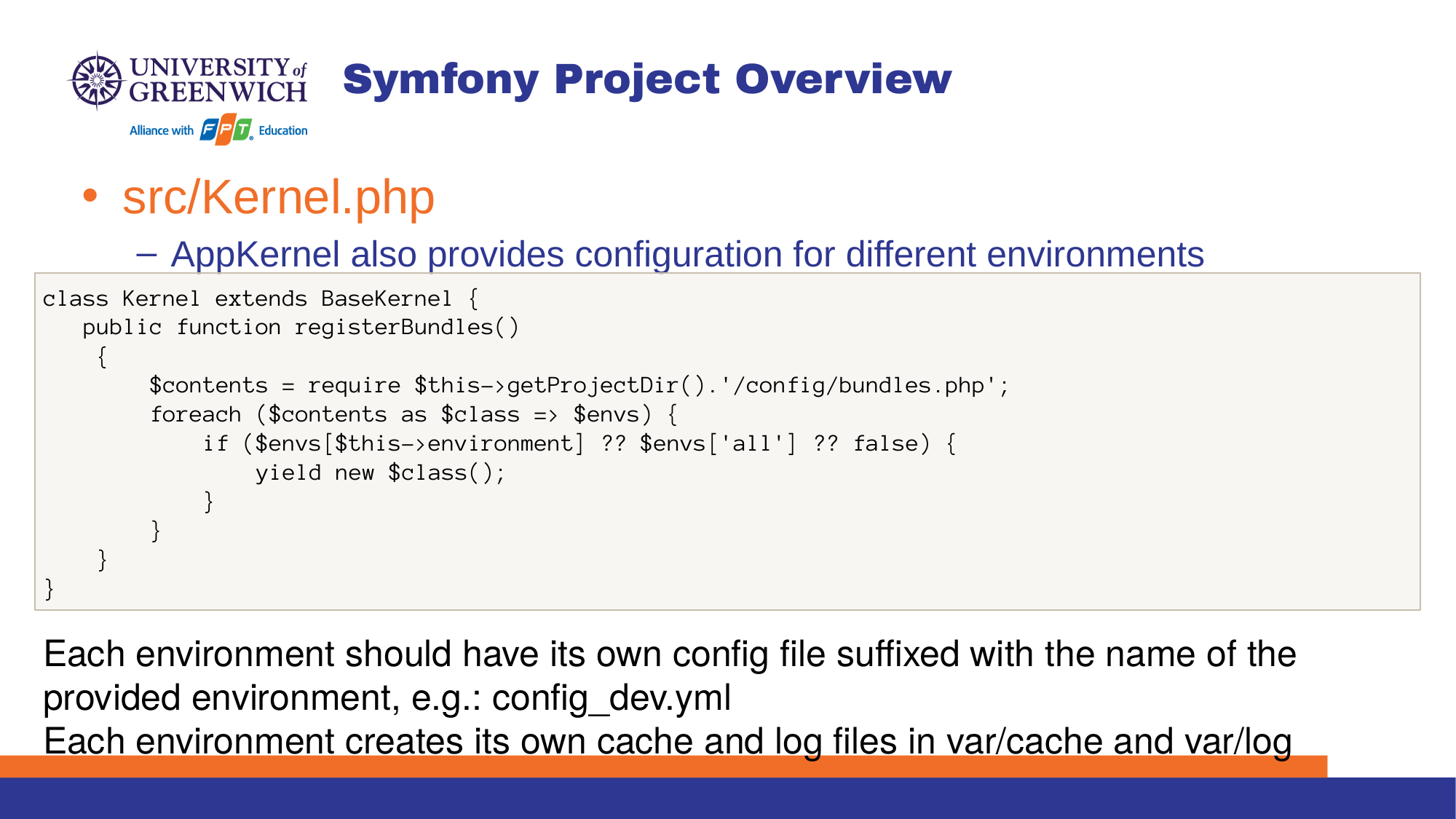

# Symfony Project Overview
src/Kernel.php
AppKernel also provides configuration for different environments
class Kernel extends BaseKernel {
   public function registerBundles()
    {
        $contents = require $this->getProjectDir().'/config/bundles.php';
        foreach ($contents as $class => $envs) {
            if ($envs[$this->environment] ?? $envs['all'] ?? false) {
                yield new $class();
            }
        }
    }
}

Each environment should have its own config file suffixed with the name of the provided environment, e.g.: config_dev.yml
Each environment creates its own cache and log files in var/cache and var/log